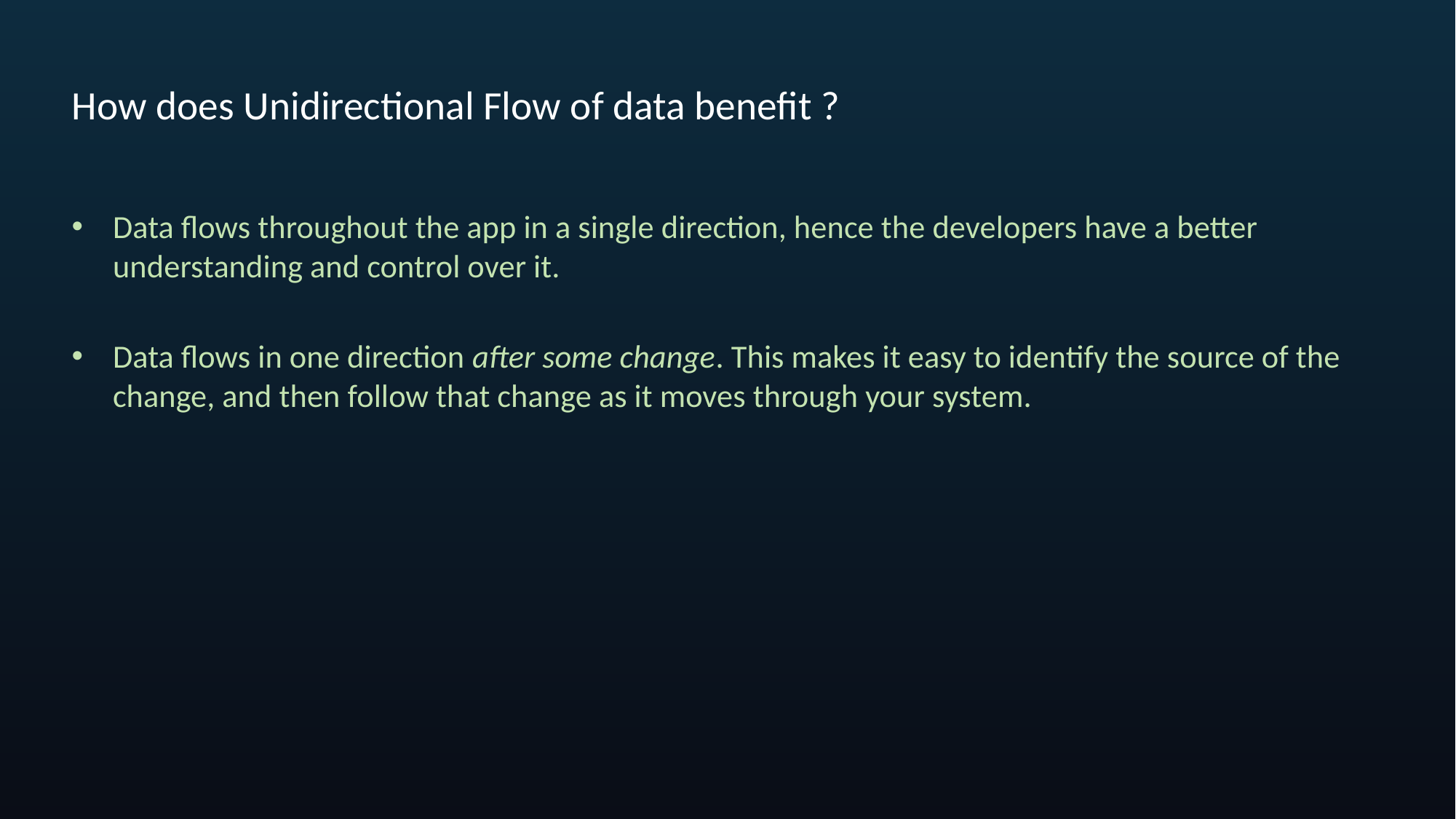

# How does Unidirectional Flow of data benefit ?
Data flows throughout the app in a single direction, hence the developers have a better understanding and control over it.

Data flows in one direction after some change. This makes it easy to identify the source of the change, and then follow that change as it moves through your system.